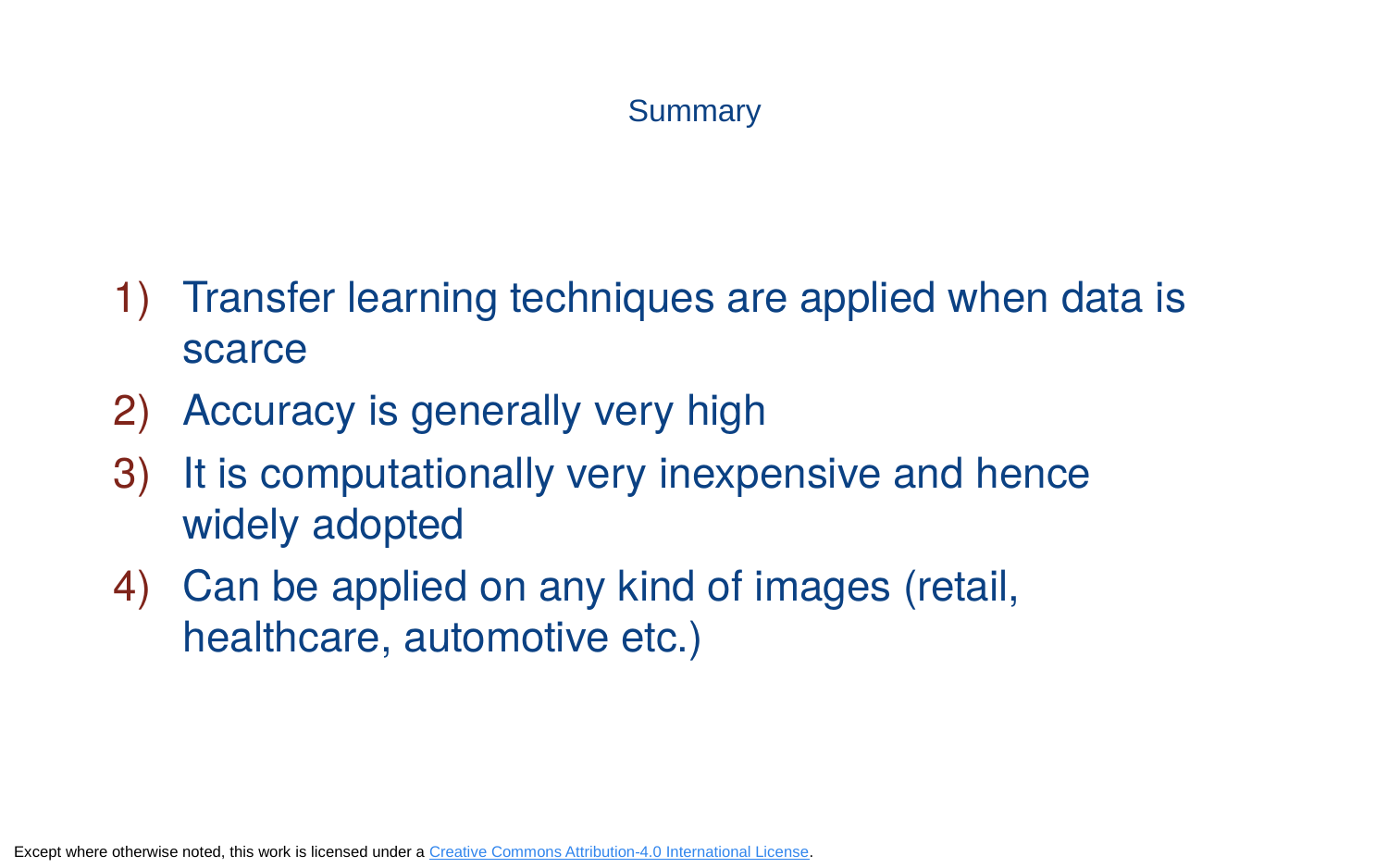

# Summary
Transfer learning techniques are applied when data is scarce
Accuracy is generally very high
It is computationally very inexpensive and hence widely adopted
Can be applied on any kind of images (retail, healthcare, automotive etc.)